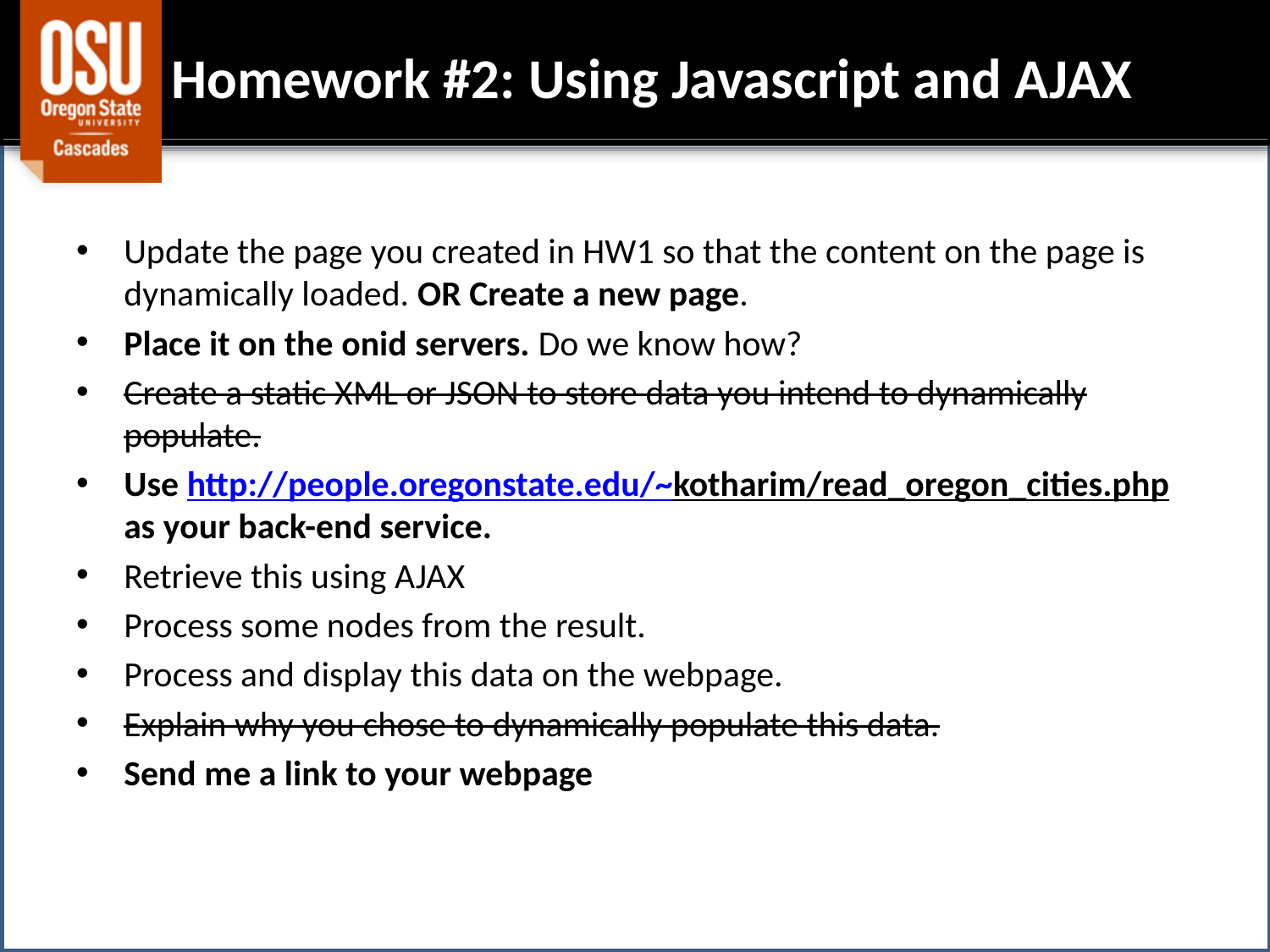

# Homework #2: Using Javascript and AJAX
Update the page you created in HW1 so that the content on the page is dynamically loaded. OR Create a new page.
Place it on the onid servers. Do we know how?
Create a static XML or JSON to store data you intend to dynamically populate.
Use http://people.oregonstate.edu/~kotharim/read_oregon_cities.php as your back-end service.
Retrieve this using AJAX
Process some nodes from the result.
Process and display this data on the webpage.
Explain why you chose to dynamically populate this data.
Send me a link to your webpage